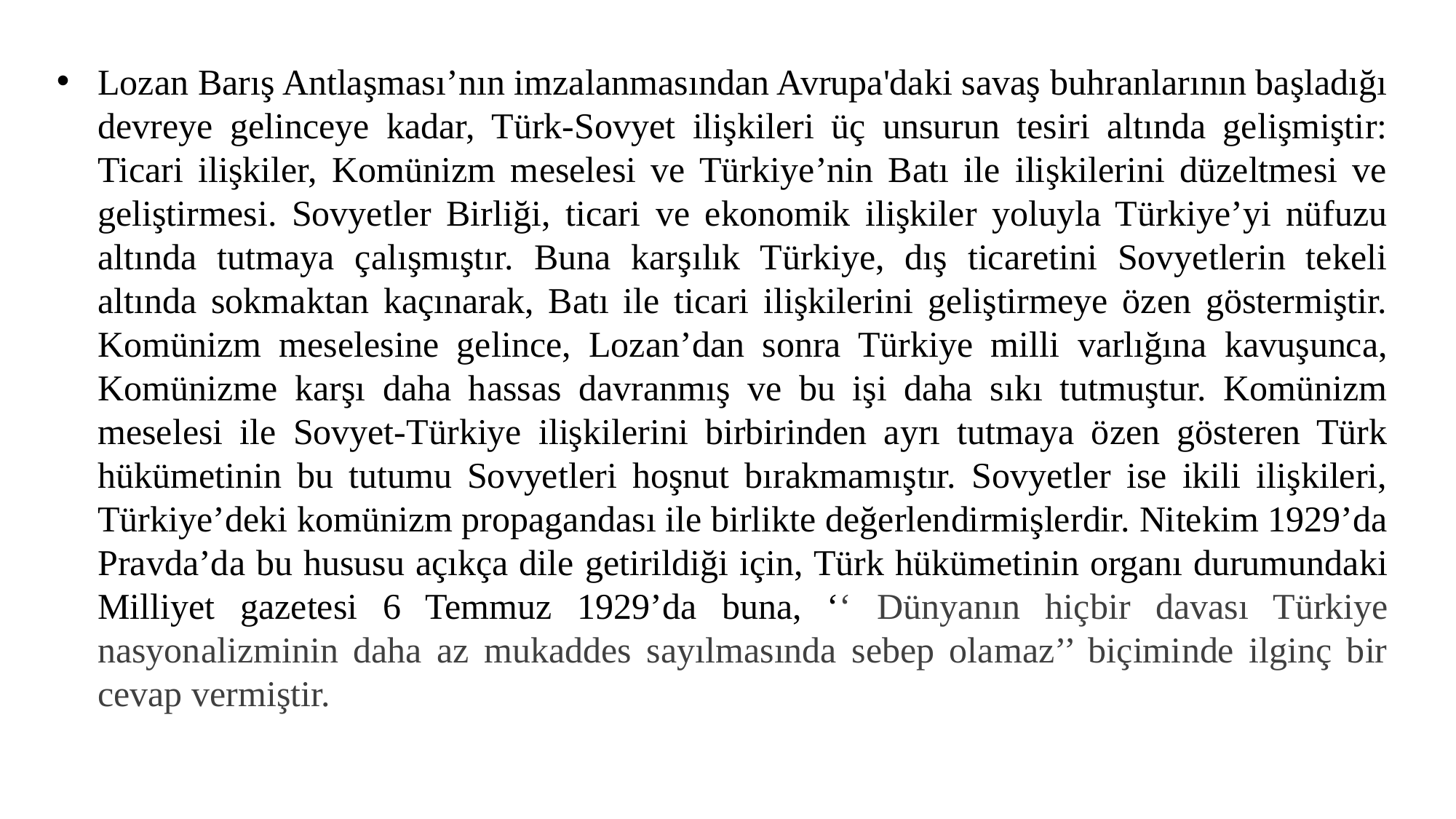

Lozan Barış Antlaşması’nın imzalanmasından Avrupa'daki savaş buhranlarının başladığı devreye gelinceye kadar, Türk-Sovyet ilişkileri üç unsurun tesiri altında gelişmiştir: Ticari ilişkiler, Komünizm meselesi ve Türkiye’nin Batı ile ilişkilerini düzeltmesi ve geliştirmesi. Sovyetler Birliği, ticari ve ekonomik ilişkiler yoluyla Türkiye’yi nüfuzu altında tutmaya çalışmıştır. Buna karşılık Türkiye, dış ticaretini Sovyetlerin tekeli altında sokmaktan kaçınarak, Batı ile ticari ilişkilerini geliştirmeye özen göstermiştir. Komünizm meselesine gelince, Lozan’dan sonra Türkiye milli varlığına kavuşunca, Komünizme karşı daha hassas davranmış ve bu işi daha sıkı tutmuştur. Komünizm meselesi ile Sovyet-Türkiye ilişkilerini birbirinden ayrı tutmaya özen gösteren Türk hükümetinin bu tutumu Sovyetleri hoşnut bırakmamıştır. Sovyetler ise ikili ilişkileri, Türkiye’deki komünizm propagandası ile birlikte değerlendirmişlerdir. Nitekim 1929’da Pravda’da bu hususu açıkça dile getirildiği için, Türk hükümetinin organı durumundaki Milliyet gazetesi 6 Temmuz 1929’da buna, ‘‘ Dünyanın hiçbir davası Türkiye nasyonalizminin daha az mukaddes sayılmasında sebep olamaz’’ biçiminde ilginç bir cevap vermiştir.